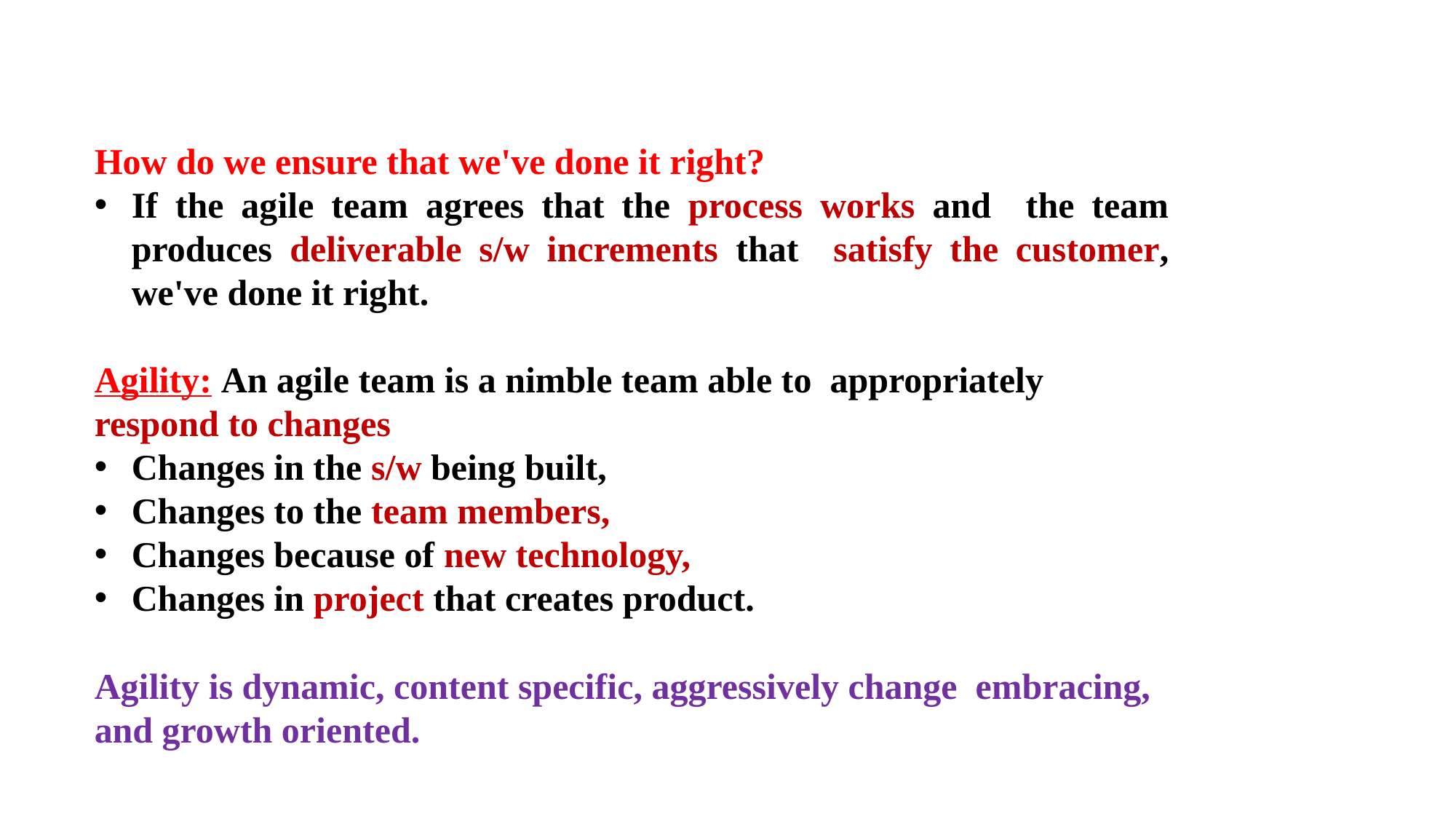

How do we ensure that we've done it right?
If the agile team agrees that the process works and  the team produces deliverable s/w increments that  satisfy the customer, we've done it right.

Agility: An agile team is a nimble team able to  appropriately respond to changes
Changes in the s/w being built,
Changes to the team members,
Changes because of new technology,
Changes in project that creates product.

Agility is dynamic, content specific, aggressively change  embracing, and growth oriented.